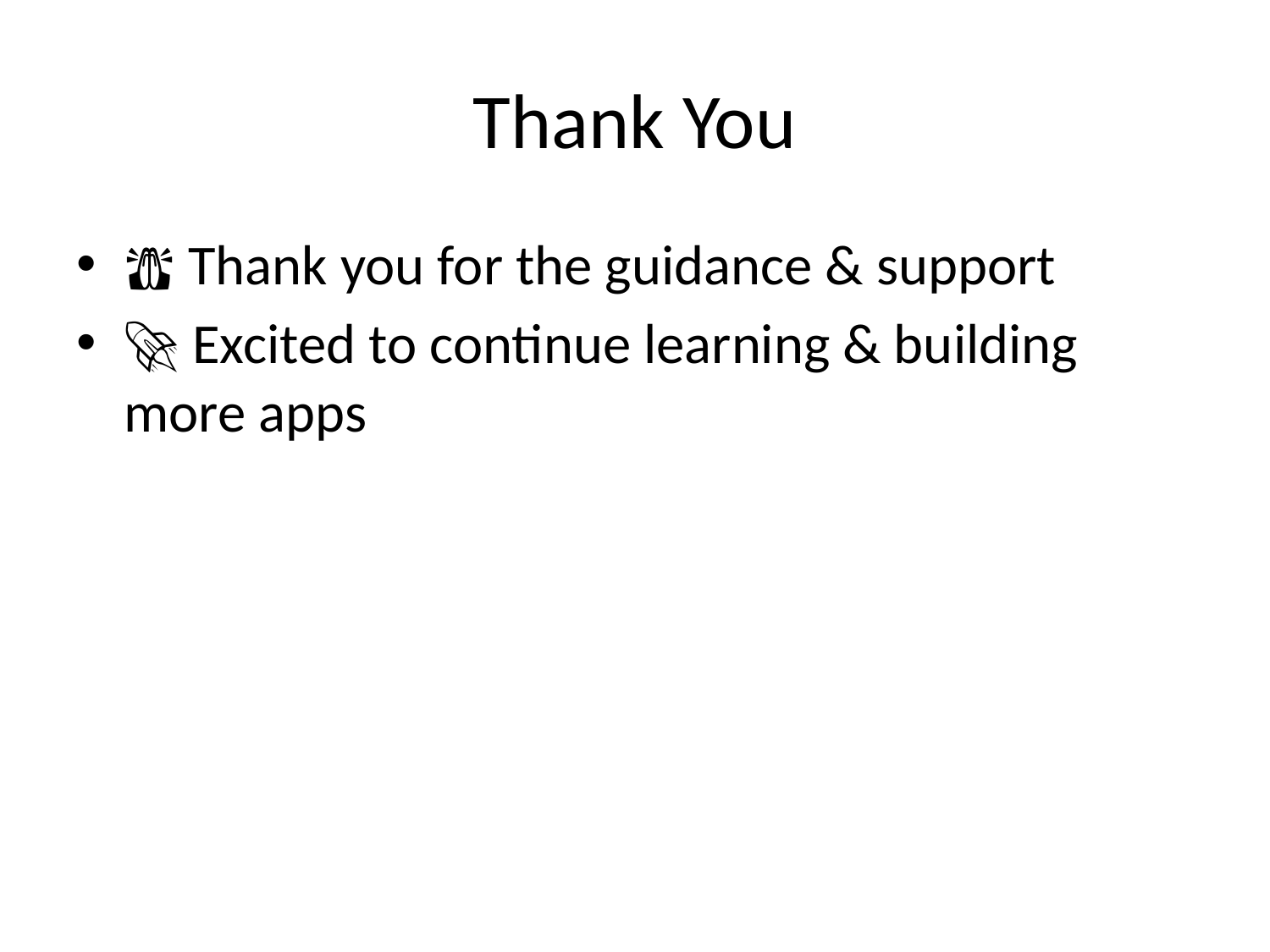

# Thank You
🙏 Thank you for the guidance & support
🚀 Excited to continue learning & building more apps